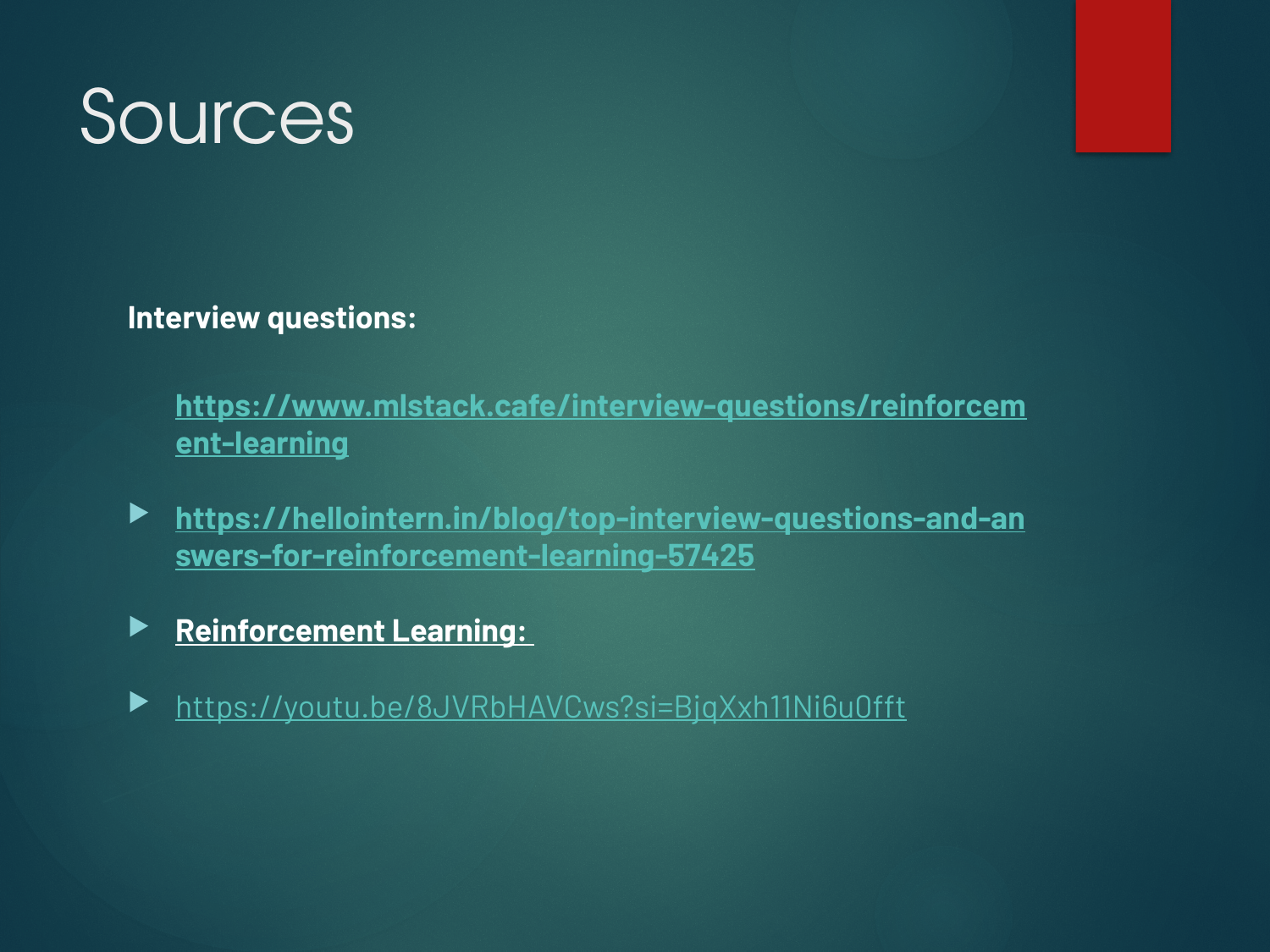

# Sources
Interview questions:
https://www.mlstack.cafe/interview-questions/reinforcement-learning
https://hellointern.in/blog/top-interview-questions-and-answers-for-reinforcement-learning-57425
Reinforcement Learning:
https://youtu.be/8JVRbHAVCws?si=BjqXxh11Ni6u0fft